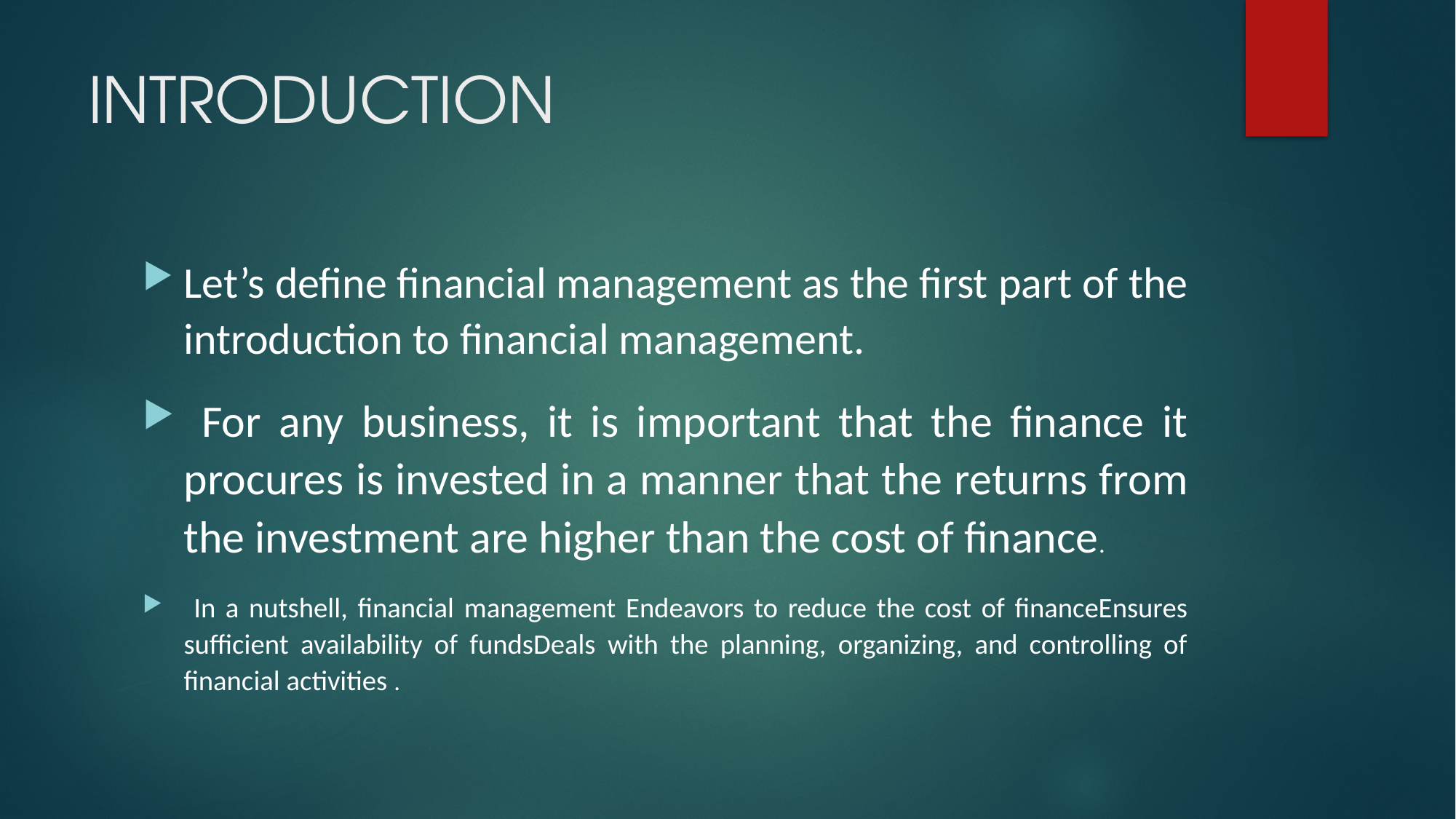

# INTRODUCTION
Let’s define financial management as the first part of the introduction to financial management.
 For any business, it is important that the finance it procures is invested in a manner that the returns from the investment are higher than the cost of finance.
 In a nutshell, financial management Endeavors to reduce the cost of financeEnsures sufficient availability of fundsDeals with the planning, organizing, and controlling of financial activities .